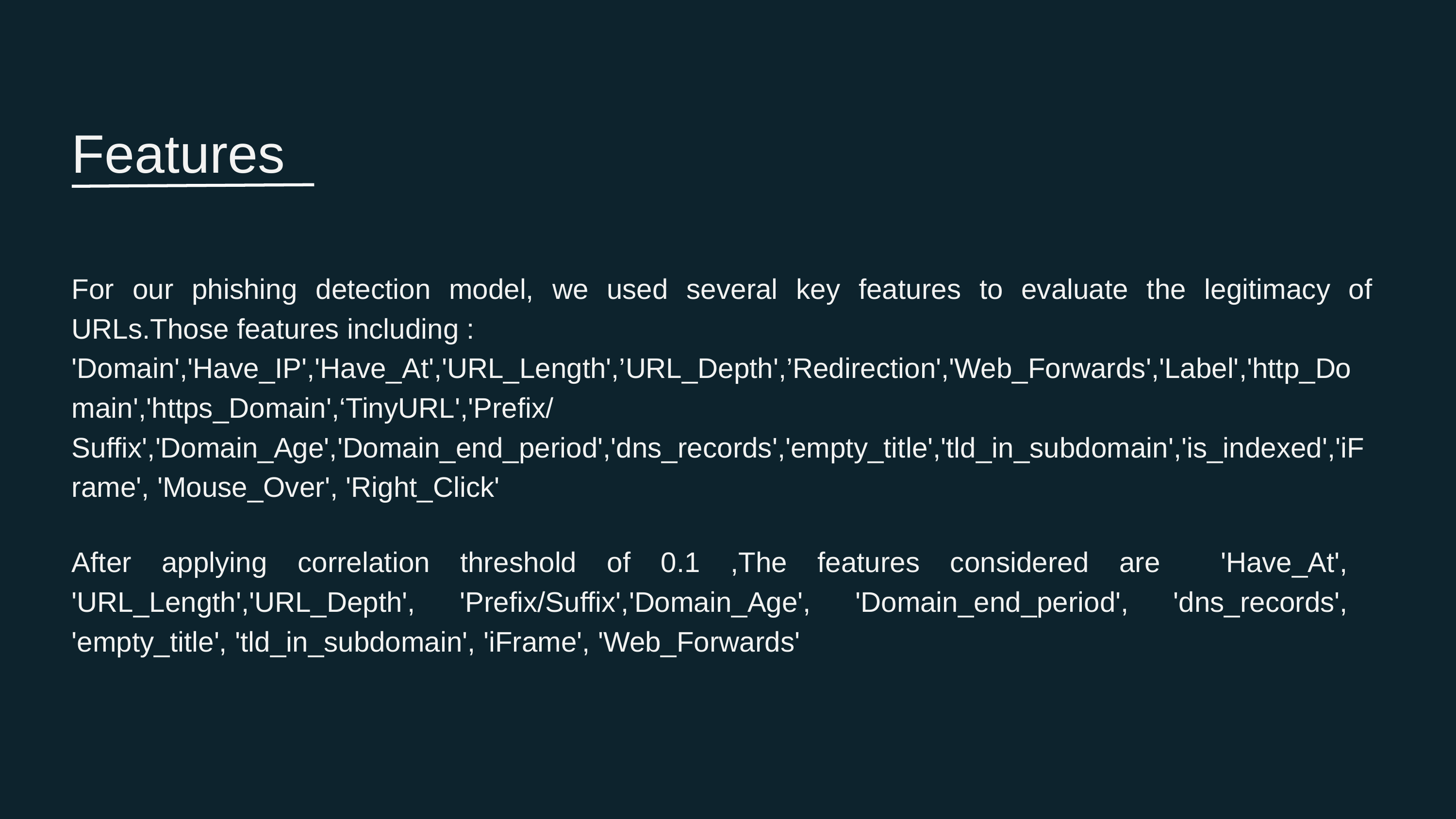

Features

For our phishing detection model, we used several key features to evaluate the legitimacy of URLs.Those features including :
'Domain','Have_IP','Have_At','URL_Length',’URL_Depth',’Redirection','Web_Forwards','Label','http_Domain','https_Domain',‘TinyURL','Prefix/Suffix','Domain_Age','Domain_end_period','dns_records','empty_title','tld_in_subdomain','is_indexed','iFrame', 'Mouse_Over', 'Right_Click'
After applying correlation threshold of 0.1 ,The features considered are  'Have_At', 'URL_Length','URL_Depth', 'Prefix/Suffix','Domain_Age', 'Domain_end_period', 'dns_records', 'empty_title', 'tld_in_subdomain', 'iFrame', 'Web_Forwards'